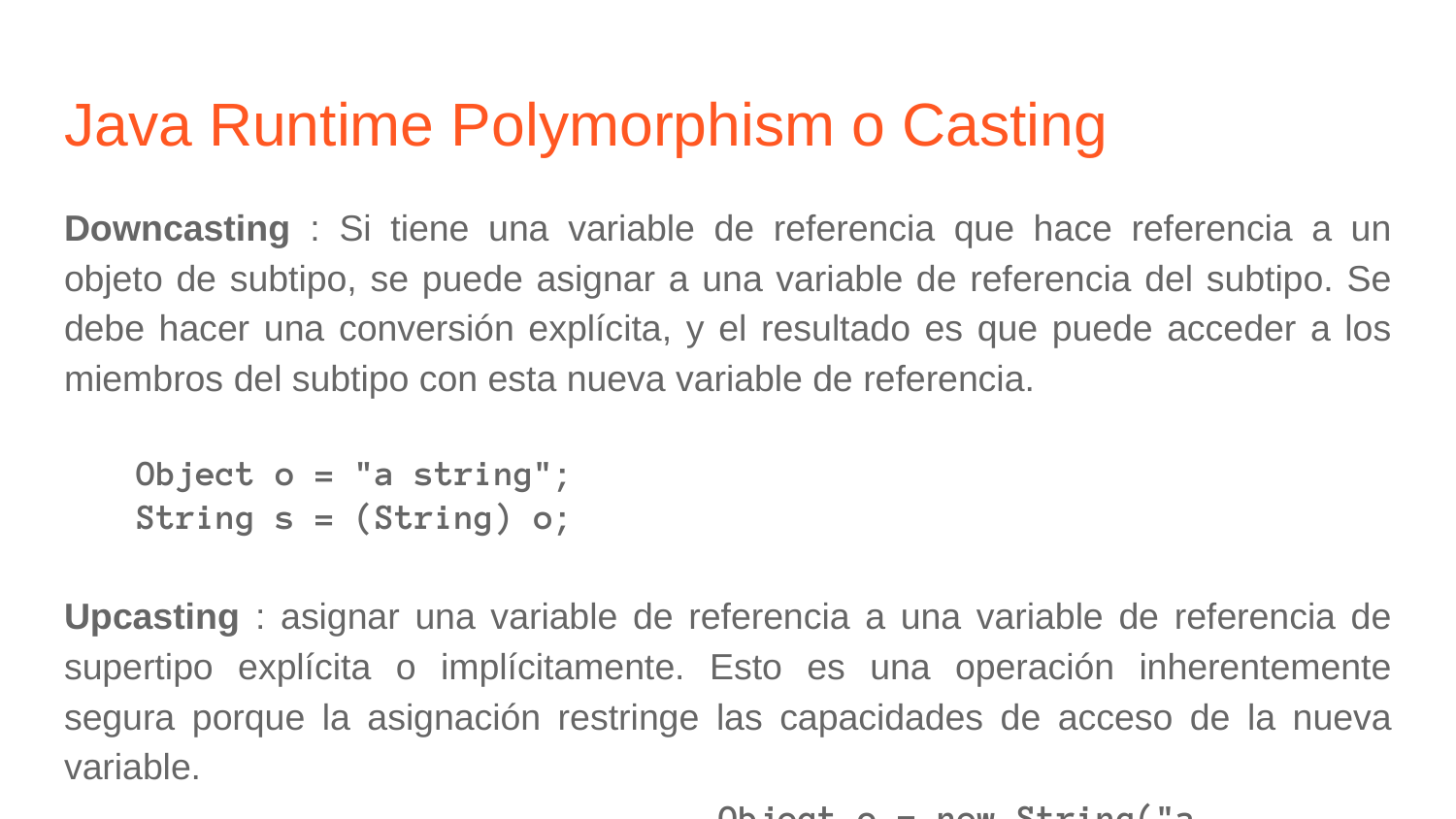

# Java Runtime Polymorphism o Casting
Downcasting : Si tiene una variable de referencia que hace referencia a un objeto de subtipo, se puede asignar a una variable de referencia del subtipo. Se debe hacer una conversión explícita, y el resultado es que puede acceder a los miembros del subtipo con esta nueva variable de referencia.

Object o = "a string";
String s = (String) o;

Upcasting : asignar una variable de referencia a una variable de referencia de supertipo explícita o implícitamente. Esto es una operación inherentemente segura porque la asignación restringe las capacidades de acceso de la nueva variable.
Object o = new String("a string");